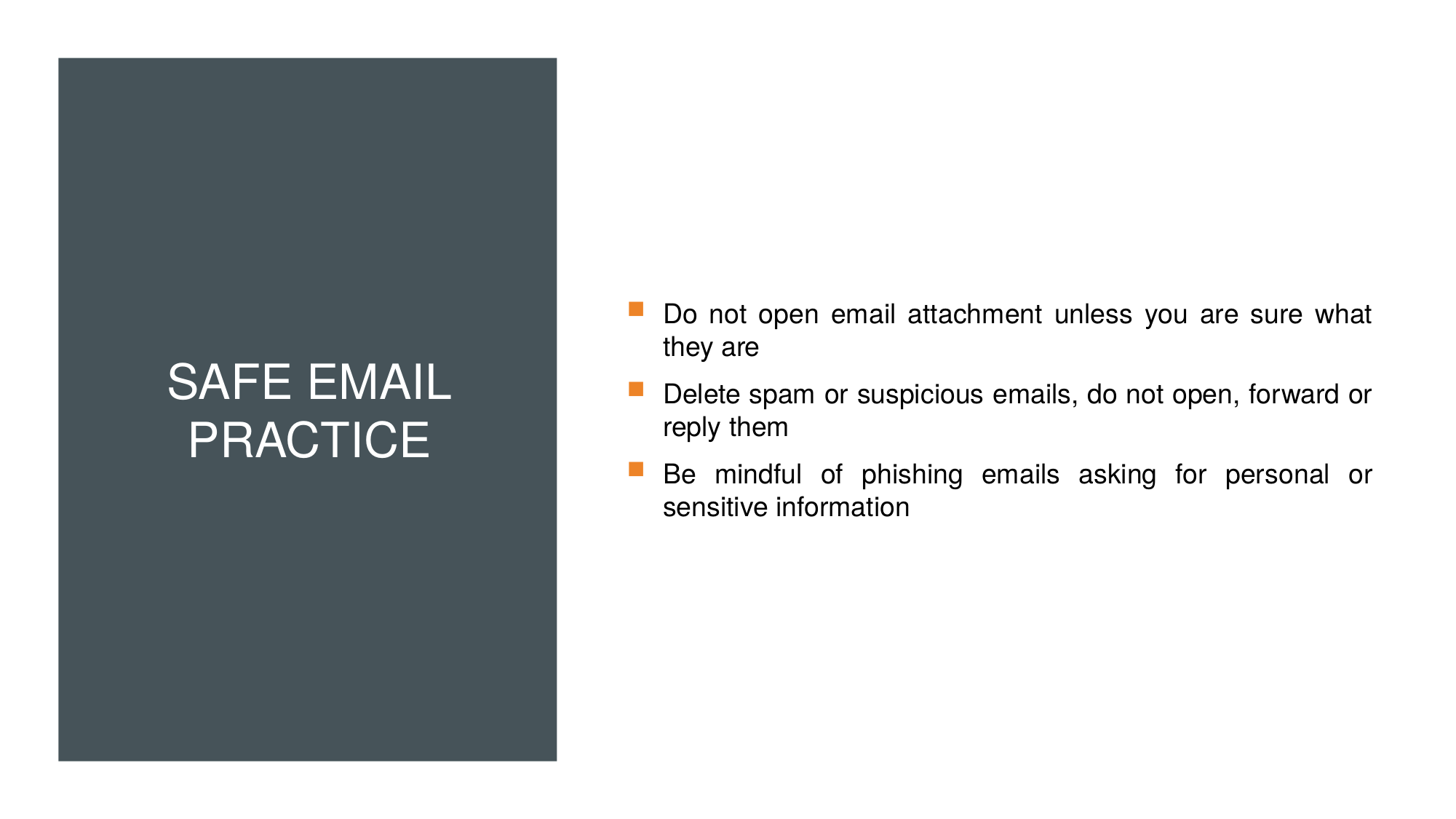

# Safe email practice
Do not open email attachment unless you are sure what they are
Delete spam or suspicious emails, do not open, forward or reply them
Be mindful of phishing emails asking for personal or sensitive information